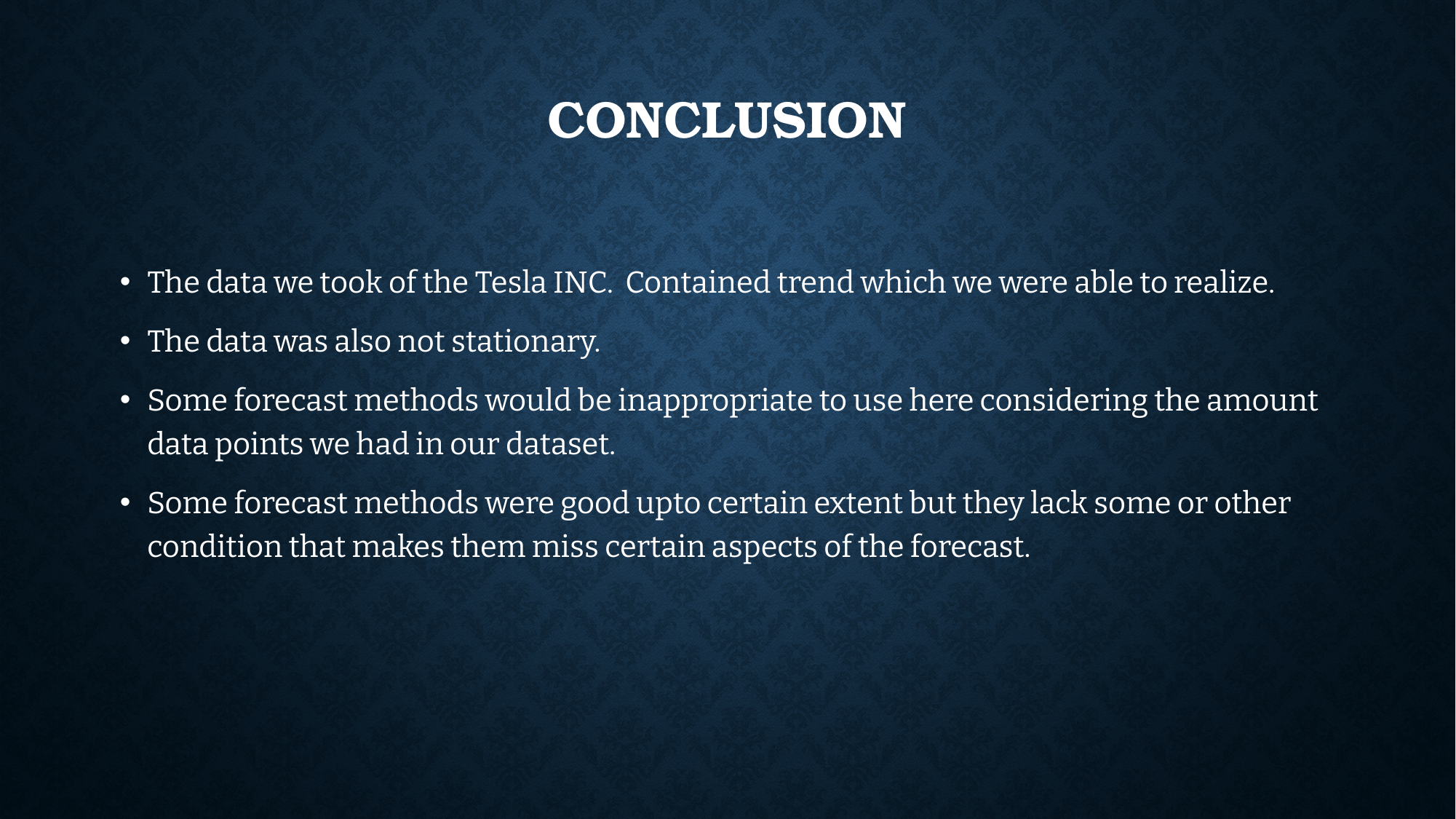

# Conclusion
The data we took of the Tesla INC.  Contained trend which we were able to realize.
The data was also not stationary.
Some forecast methods would be inappropriate to use here considering the amount data points we had in our dataset.
Some forecast methods were good upto certain extent but they lack some or other condition that makes them miss certain aspects of the forecast.